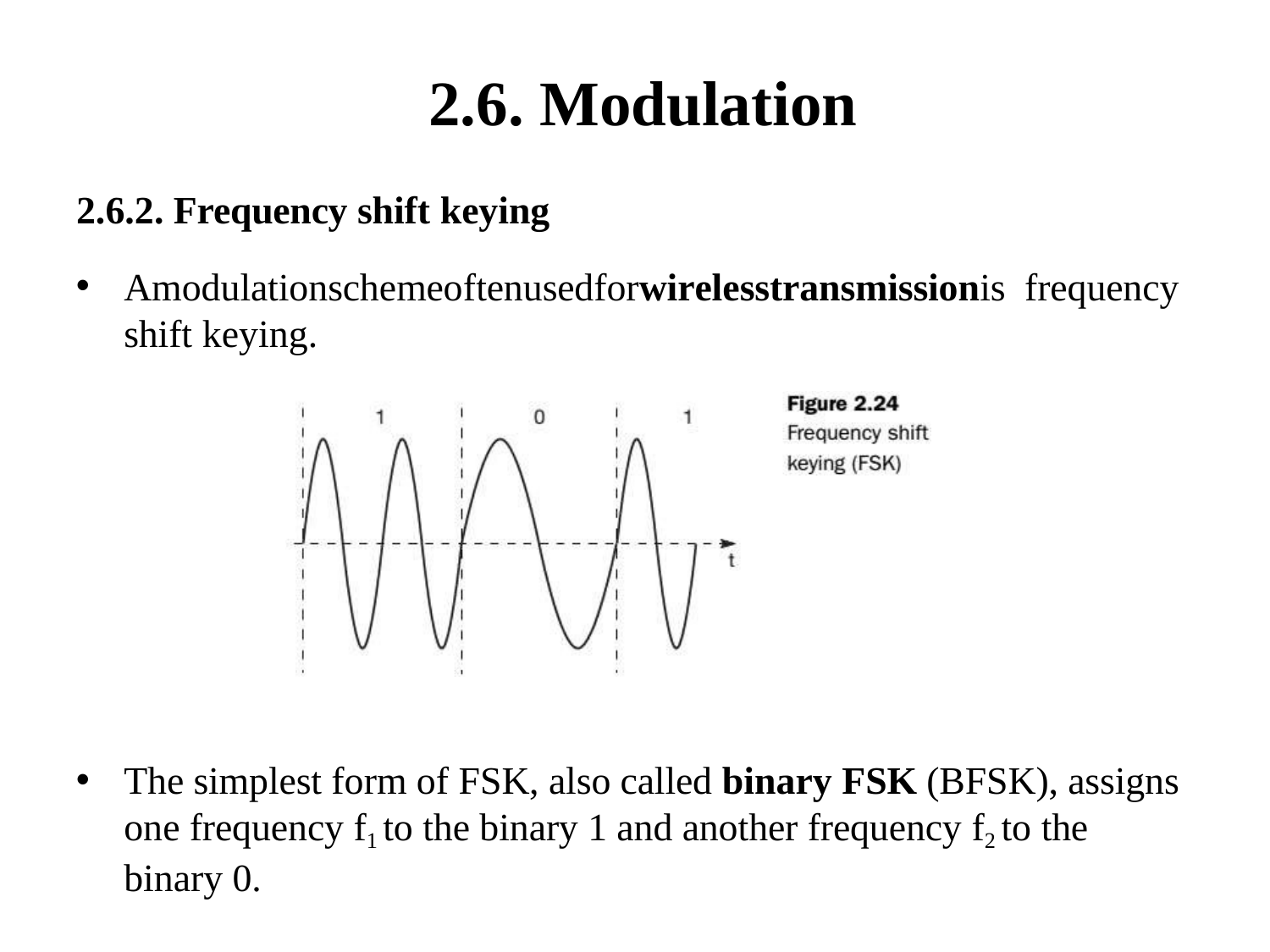

# 2.6. Modulation
2.6.2. Frequency shift keying
Amodulationschemeoftenusedforwirelesstransmissionis  frequency shift keying.

The simplest form of FSK, also called binary FSK (BFSK), assigns  one frequency f1 to the binary 1 and another frequency f2 to the  binary 0.